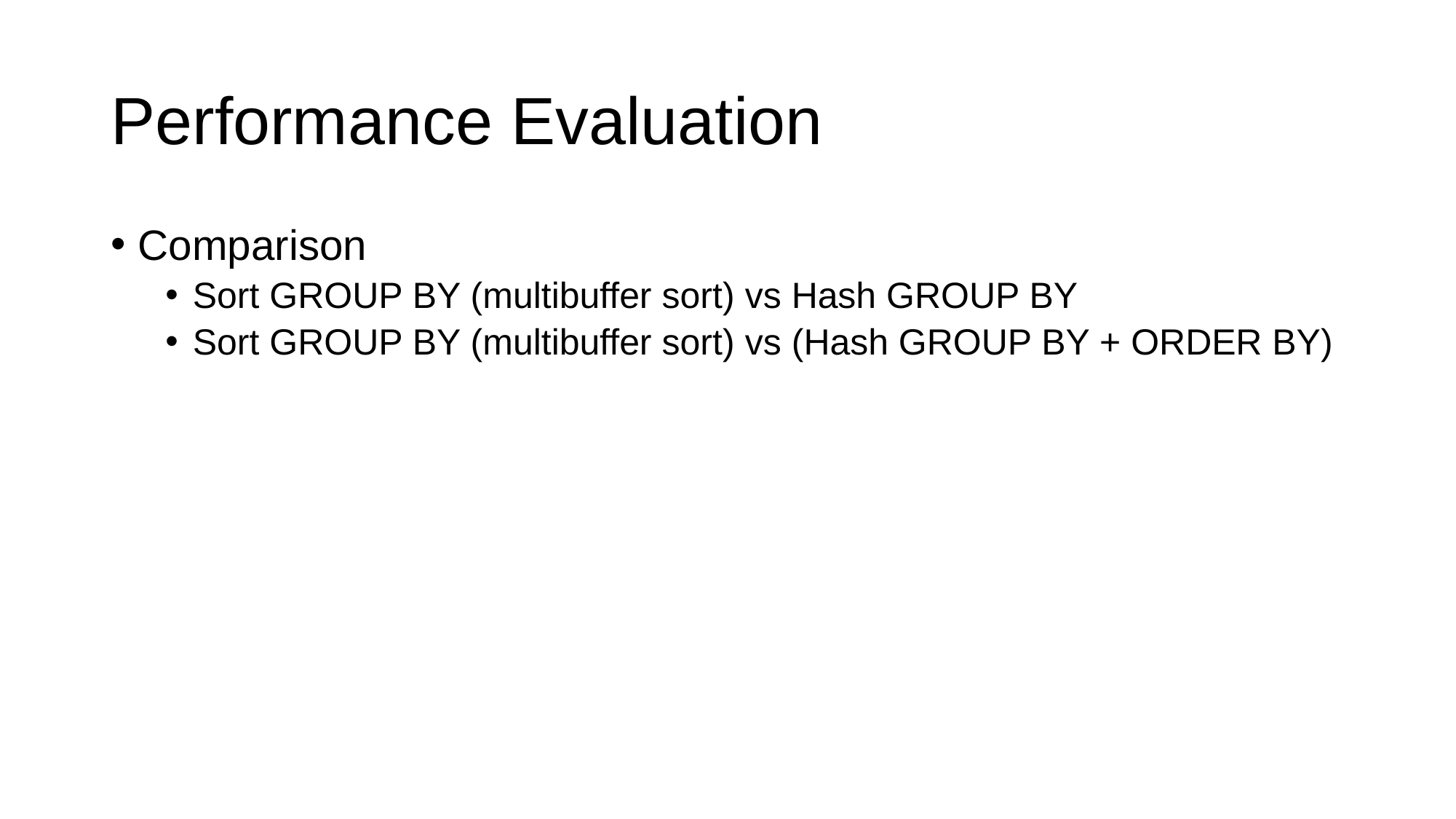

# Performance Evaluation
Comparison
Sort GROUP BY (multibuffer sort) vs Hash GROUP BY
Sort GROUP BY (multibuffer sort) vs (Hash GROUP BY + ORDER BY)